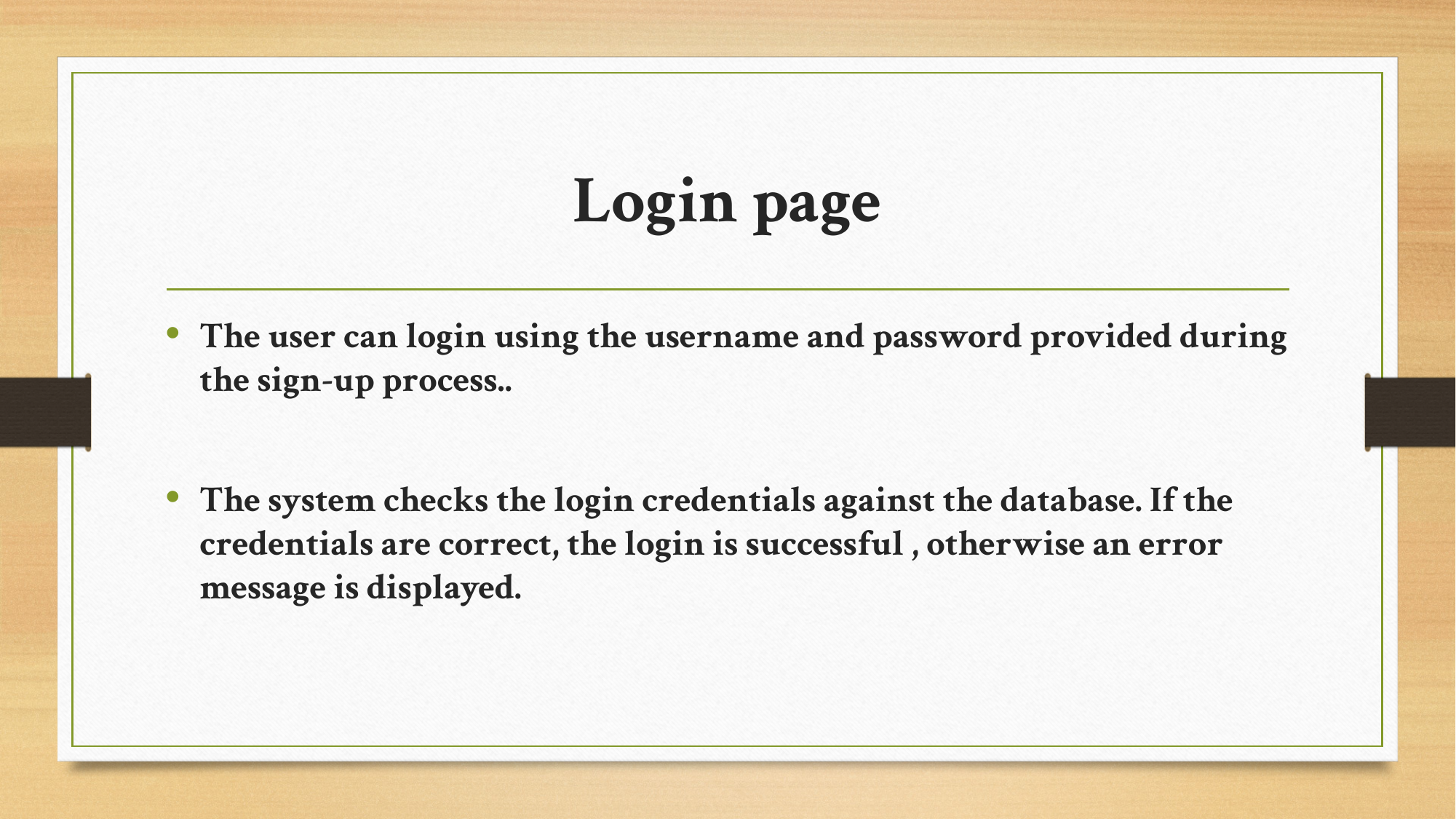

# Login page
The user can login using the username and password provided during the sign-up process..

The system checks the login credentials against the database. If the credentials are correct, the login is successful , otherwise an error message is displayed.